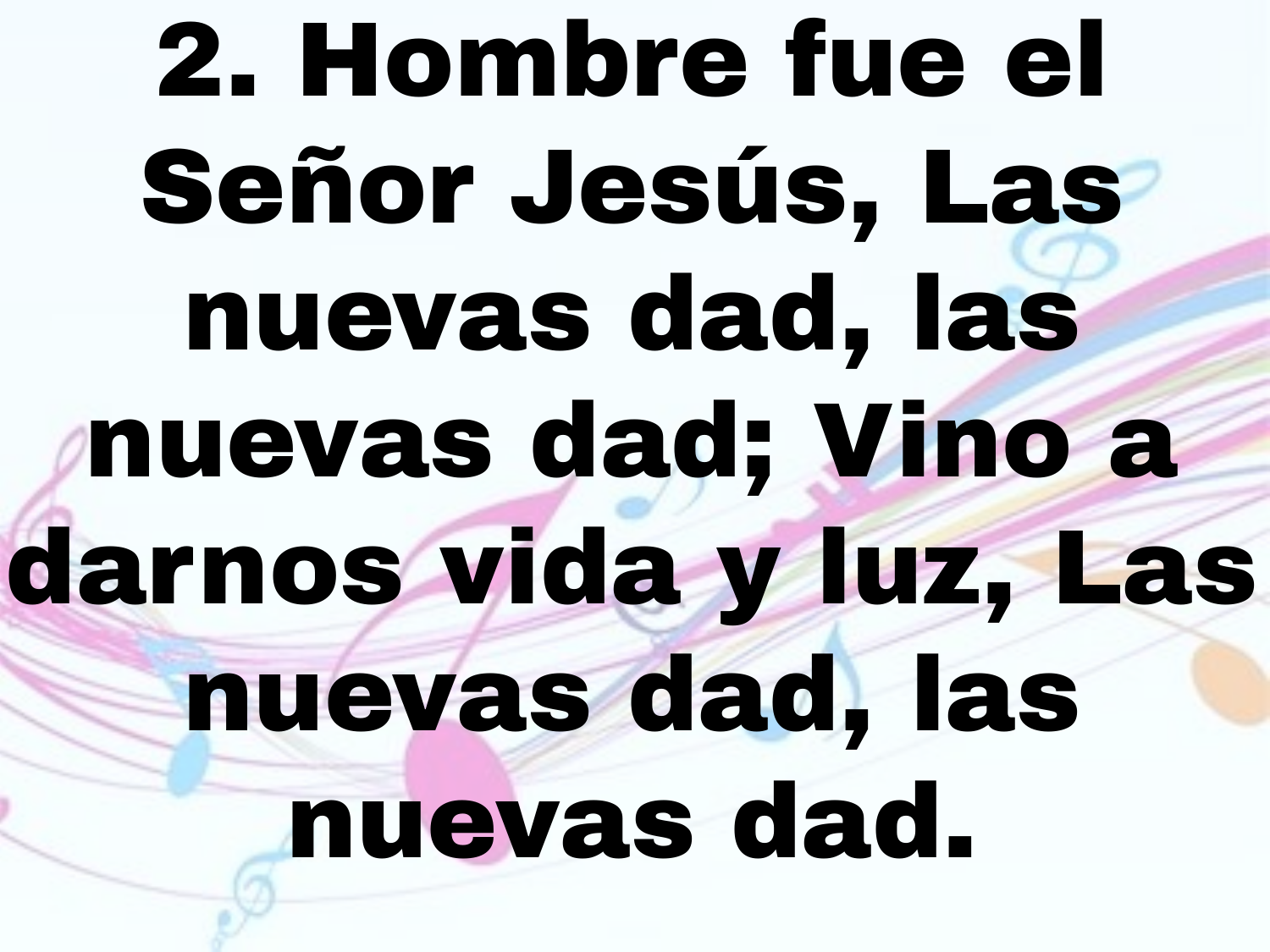

2. Hombre fue el Señor Jesús, Las nuevas dad, las nuevas dad; Vino a darnos vida y luz, Las nuevas dad, las nuevas dad.